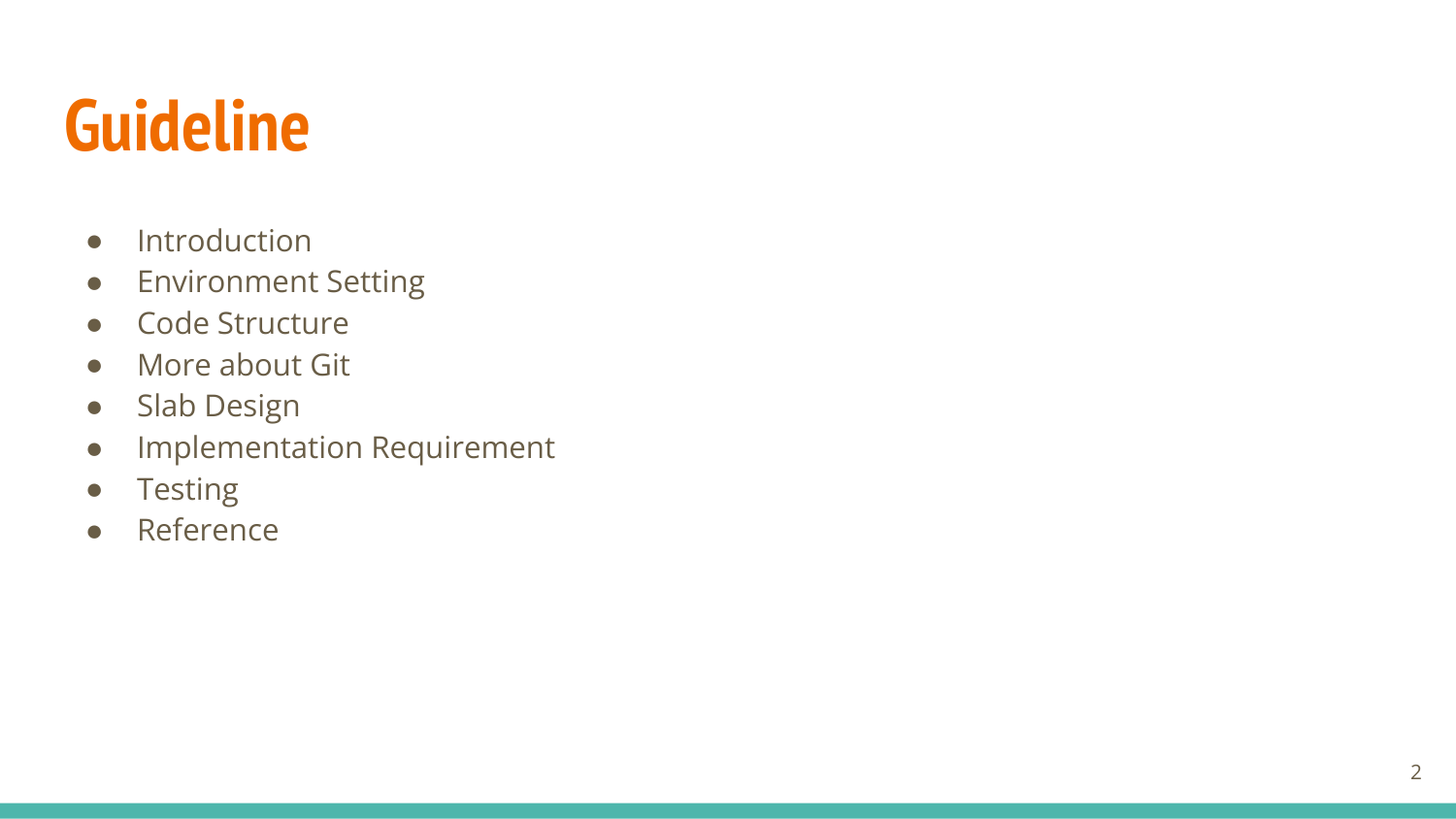

# Guideline
Introduction
Environment Setting
Code Structure
More about Git
Slab Design
Implementation Requirement
Testing
Reference

2